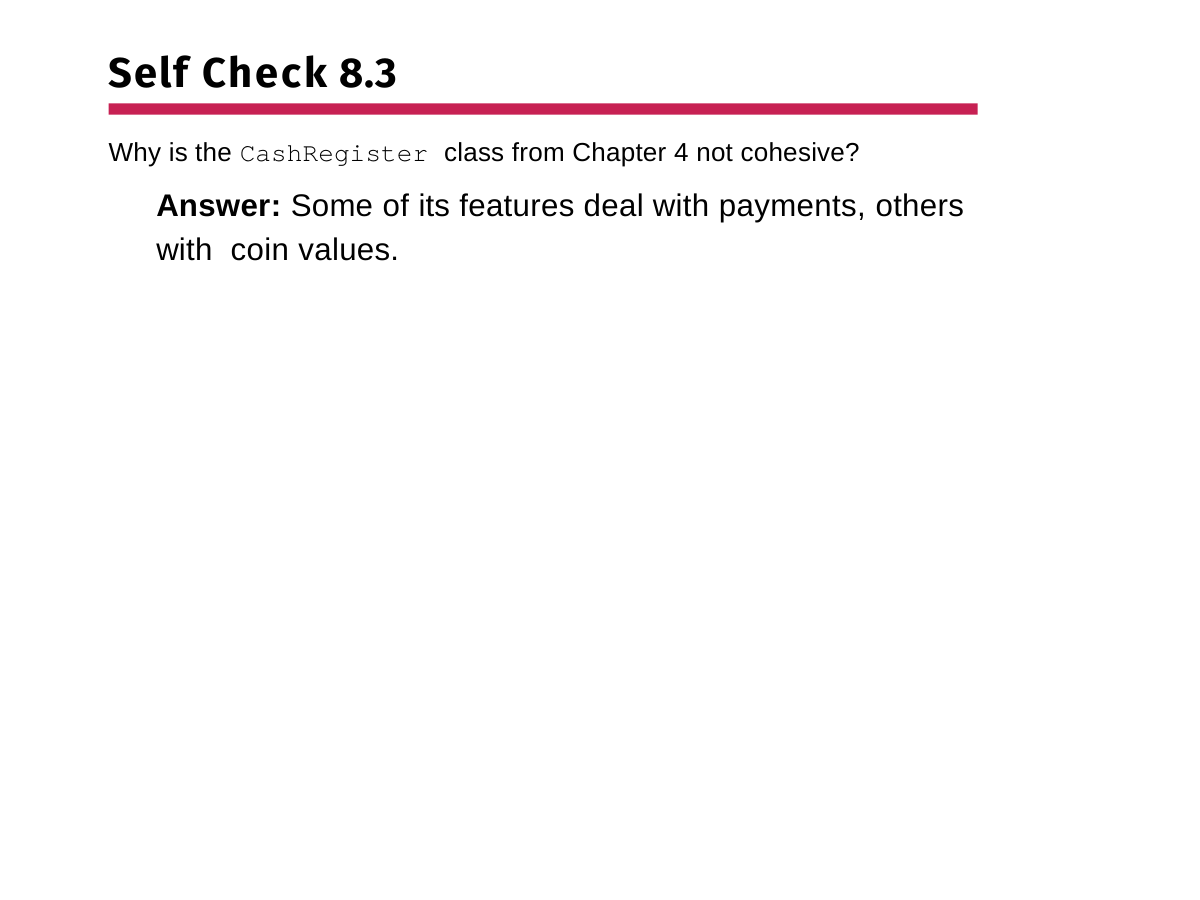

# Self Check 8.3

Why is the CashRegister class from Chapter 4 not cohesive?
Answer: Some of its features deal with payments, others with  coin values.